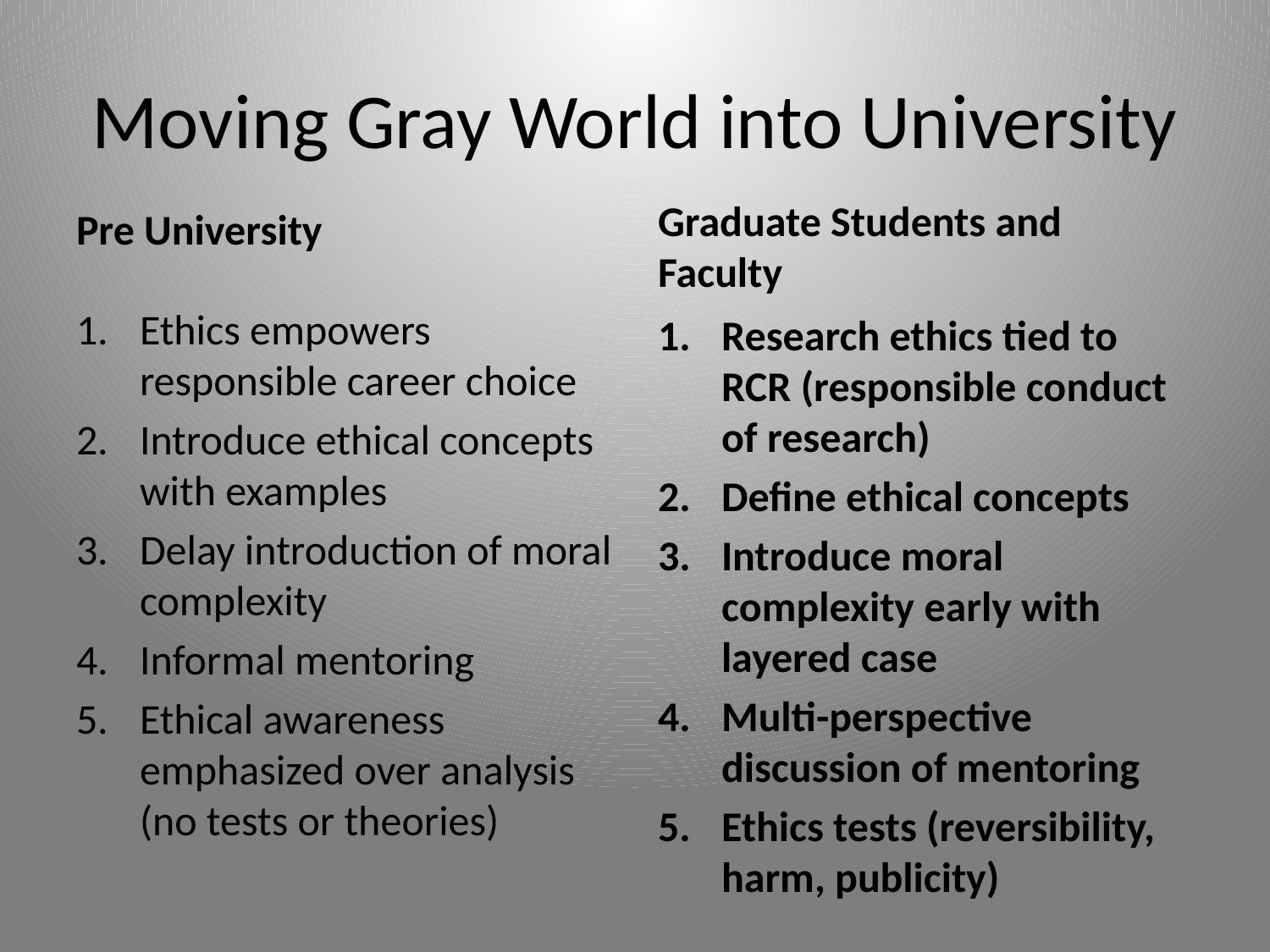

# Moving Gray World into University
Pre University
Graduate Students and Faculty
Ethics empowers responsible career choice
Introduce ethical concepts with examples
Delay introduction of moral complexity
Informal mentoring
Ethical awareness emphasized over analysis (no tests or theories)
Research ethics tied to RCR (responsible conduct of research)
Define ethical concepts
Introduce moral complexity early with layered case
Multi-perspective discussion of mentoring
Ethics tests (reversibility, harm, publicity)